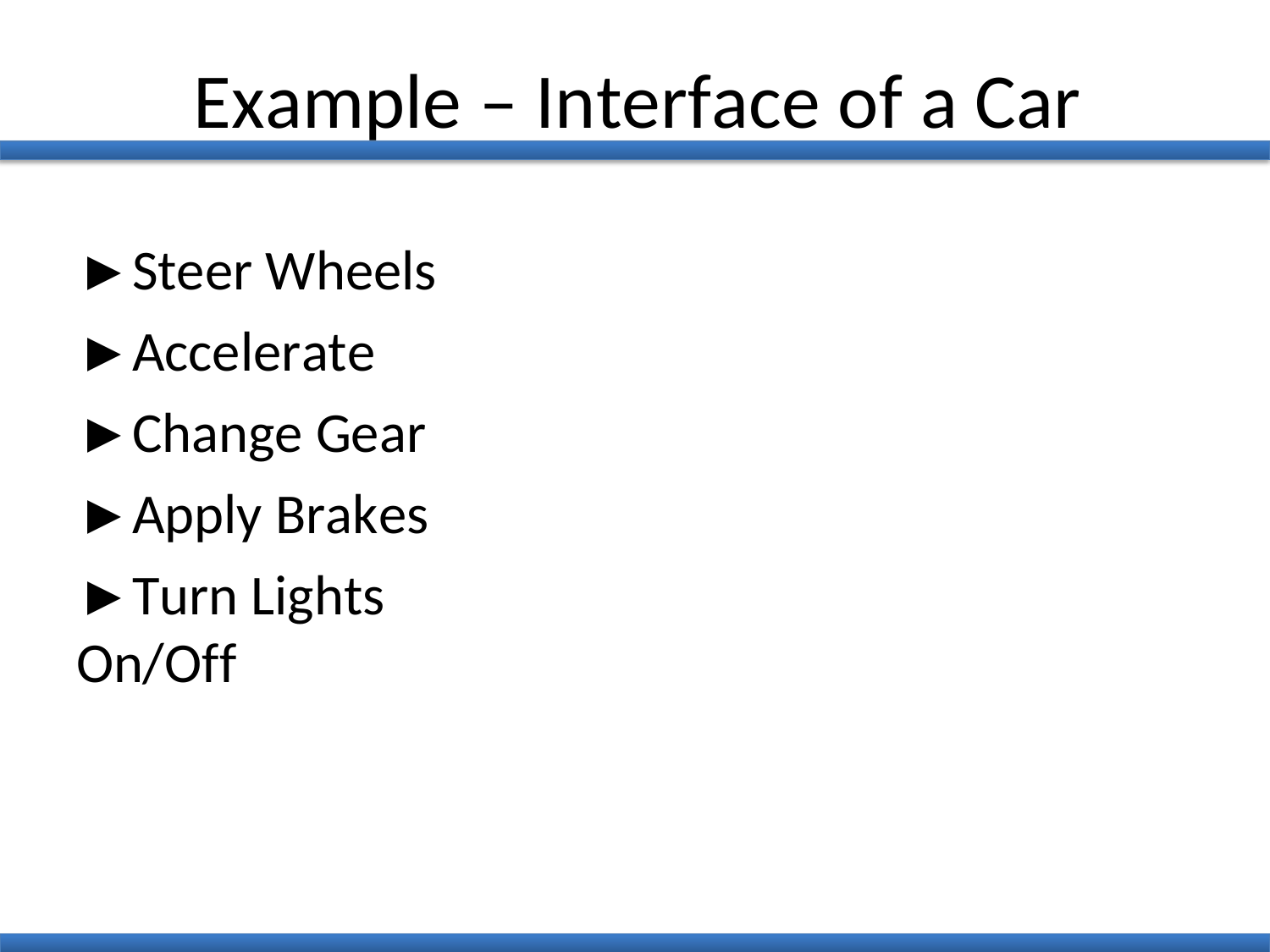

# Example – Interface of a Car

►Steer Wheels
►Accelerate
►Change Gear
►Apply Brakes
►Turn Lights On/Off